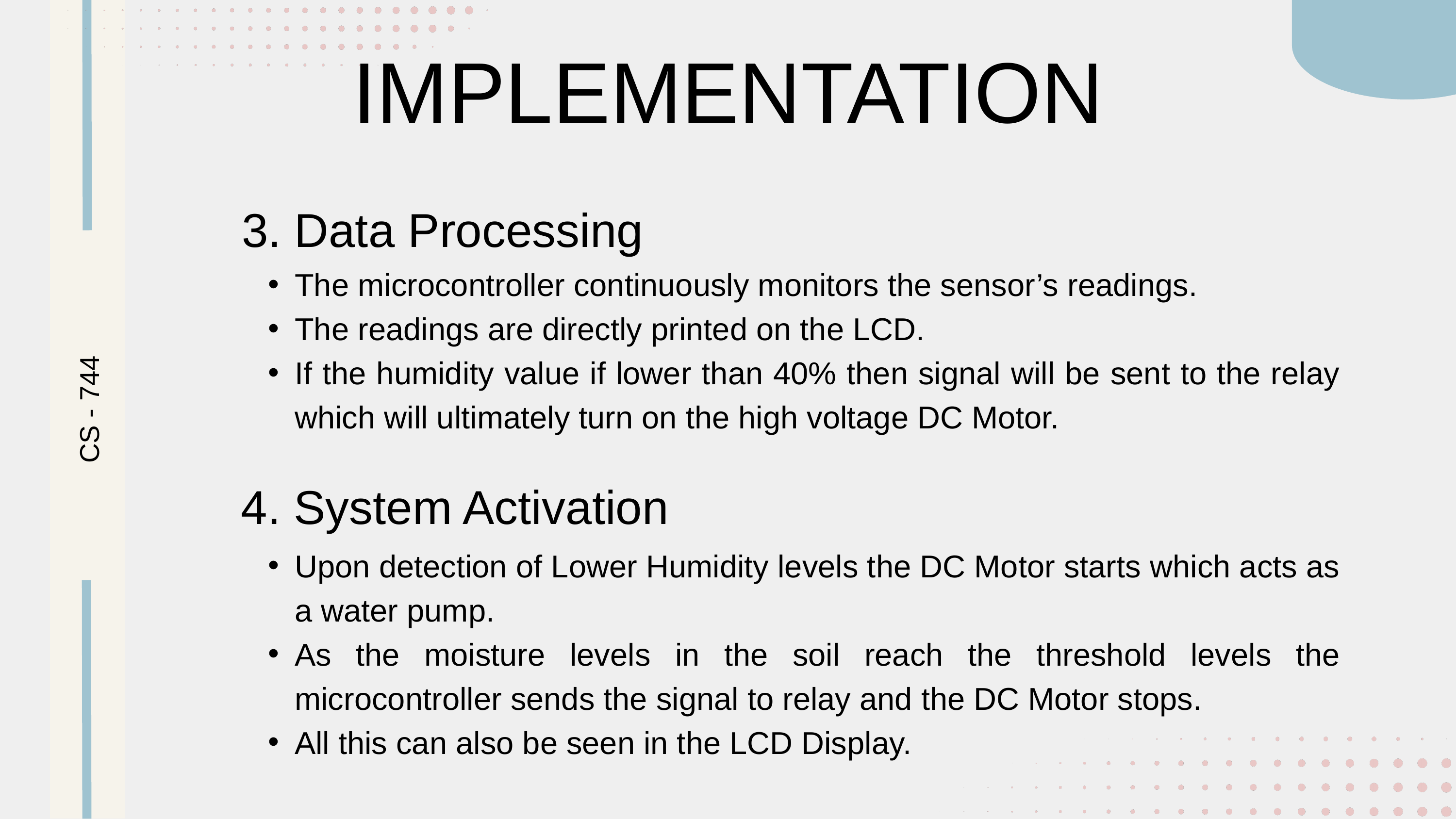

IMPLEMENTATION
3. Data Processing
The microcontroller continuously monitors the sensor’s readings.
The readings are directly printed on the LCD.
If the humidity value if lower than 40% then signal will be sent to the relay which will ultimately turn on the high voltage DC Motor.
CS - 744
4. System Activation
Upon detection of Lower Humidity levels the DC Motor starts which acts as a water pump.
As the moisture levels in the soil reach the threshold levels the microcontroller sends the signal to relay and the DC Motor stops.
All this can also be seen in the LCD Display.